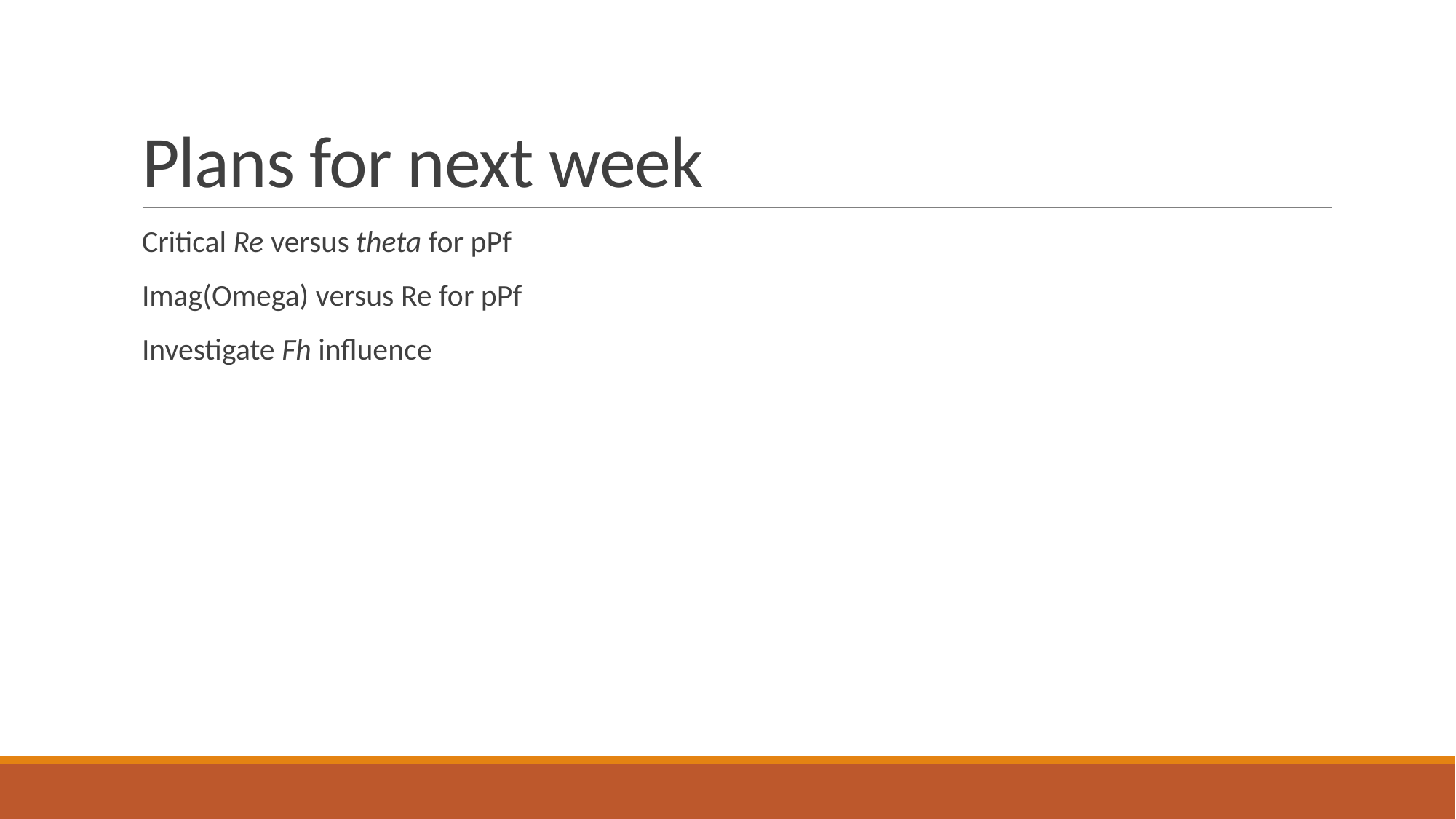

# Plans for next week
Critical Re versus theta for pPf
Imag(Omega) versus Re for pPf
Investigate Fh influence